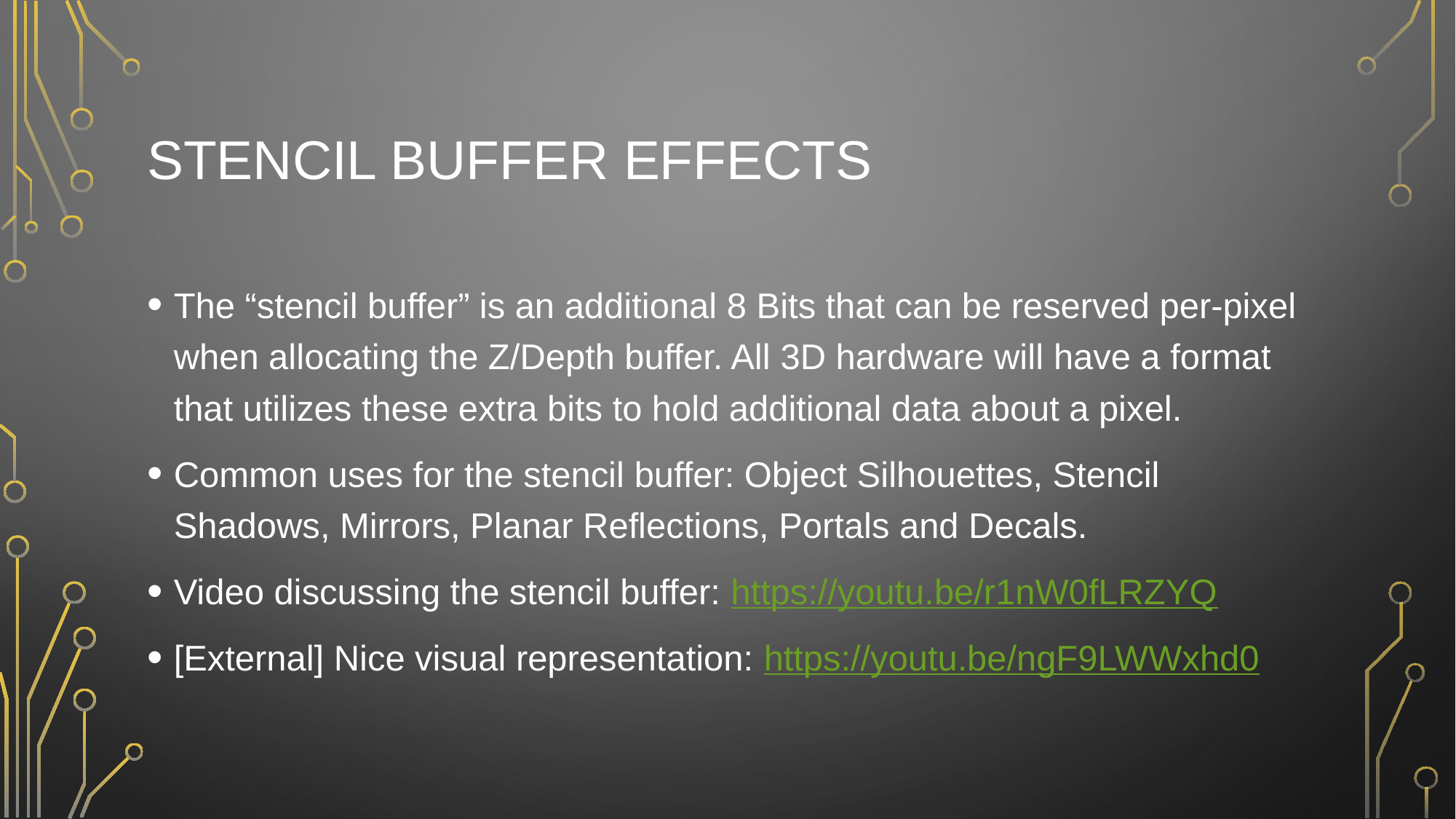

# STENCIL BUFFER EFFECTS
The “stencil buffer” is an additional 8 Bits that can be reserved per-pixel when allocating the Z/Depth buffer. All 3D hardware will have a format that utilizes these extra bits to hold additional data about a pixel.
Common uses for the stencil buffer: Object Silhouettes, Stencil Shadows, Mirrors, Planar Reflections, Portals and Decals.
Video discussing the stencil buffer: https://youtu.be/r1nW0fLRZYQ
[External] Nice visual representation: https://youtu.be/ngF9LWWxhd0